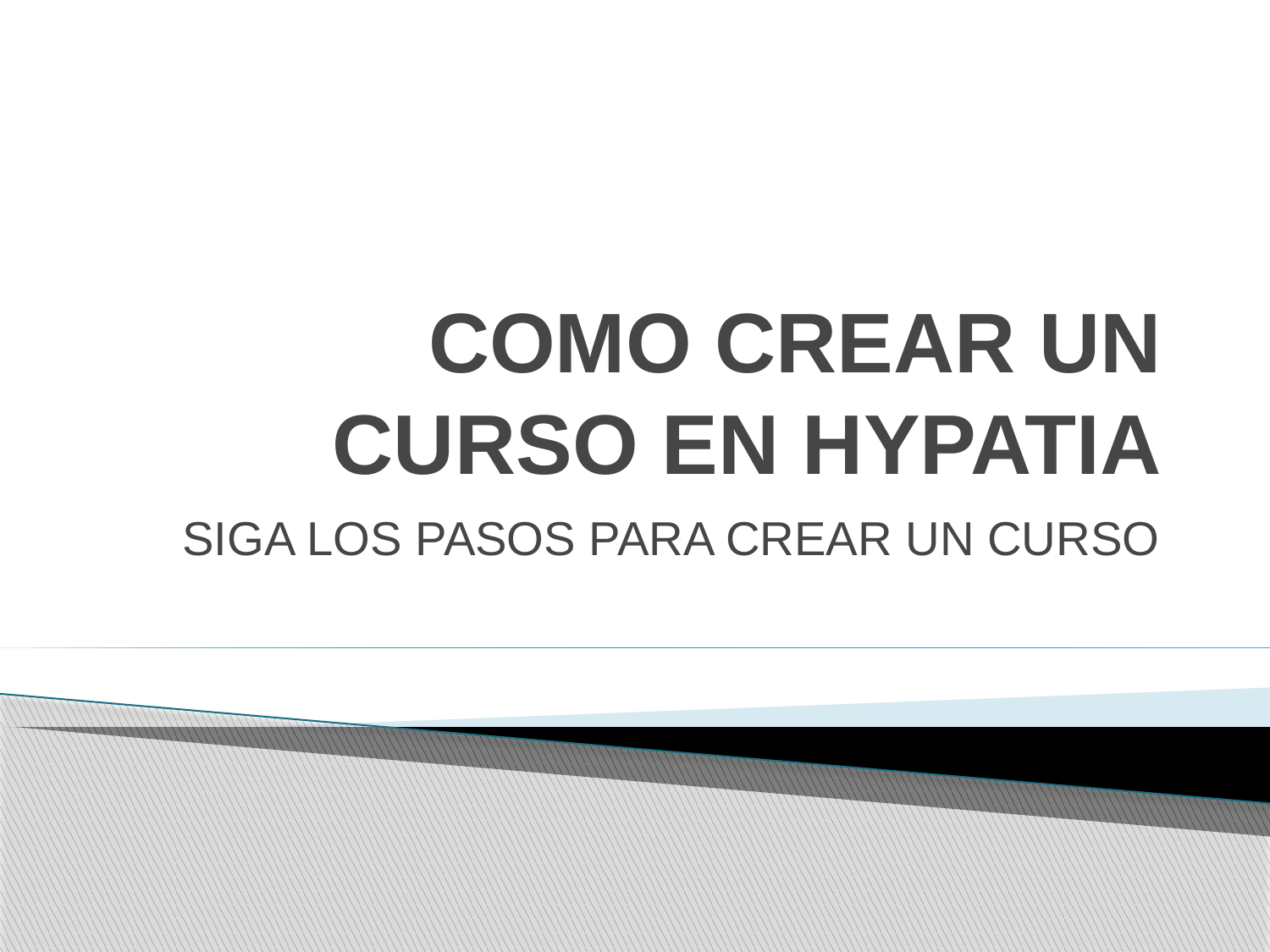

# COMO CREAR UN CURSO EN HYPATIA
SIGA LOS PASOS PARA CREAR UN CURSO